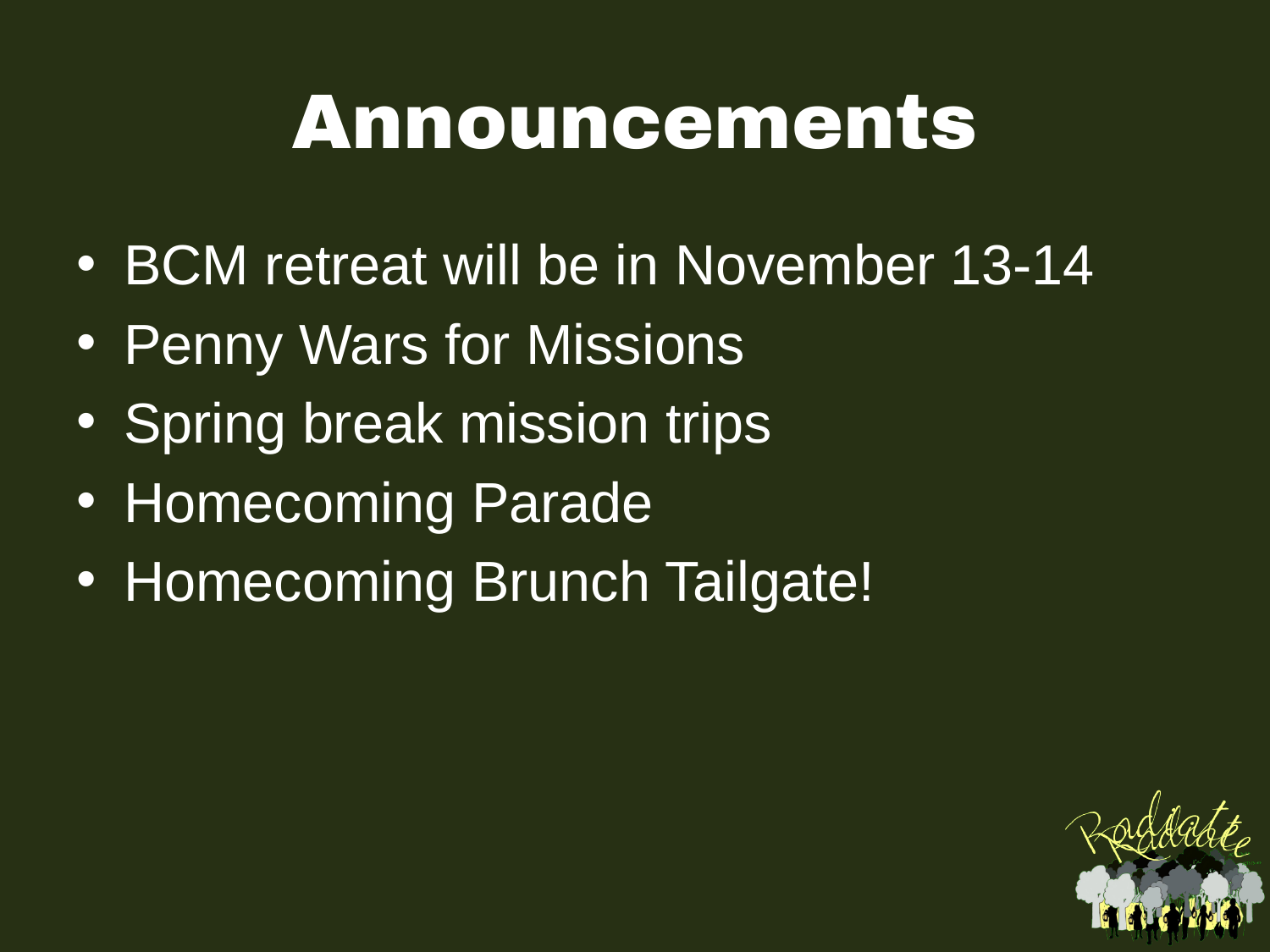

# Announcements
BCM retreat will be in November 13-14
Penny Wars for Missions
Spring break mission trips
Homecoming Parade
Homecoming Brunch Tailgate!